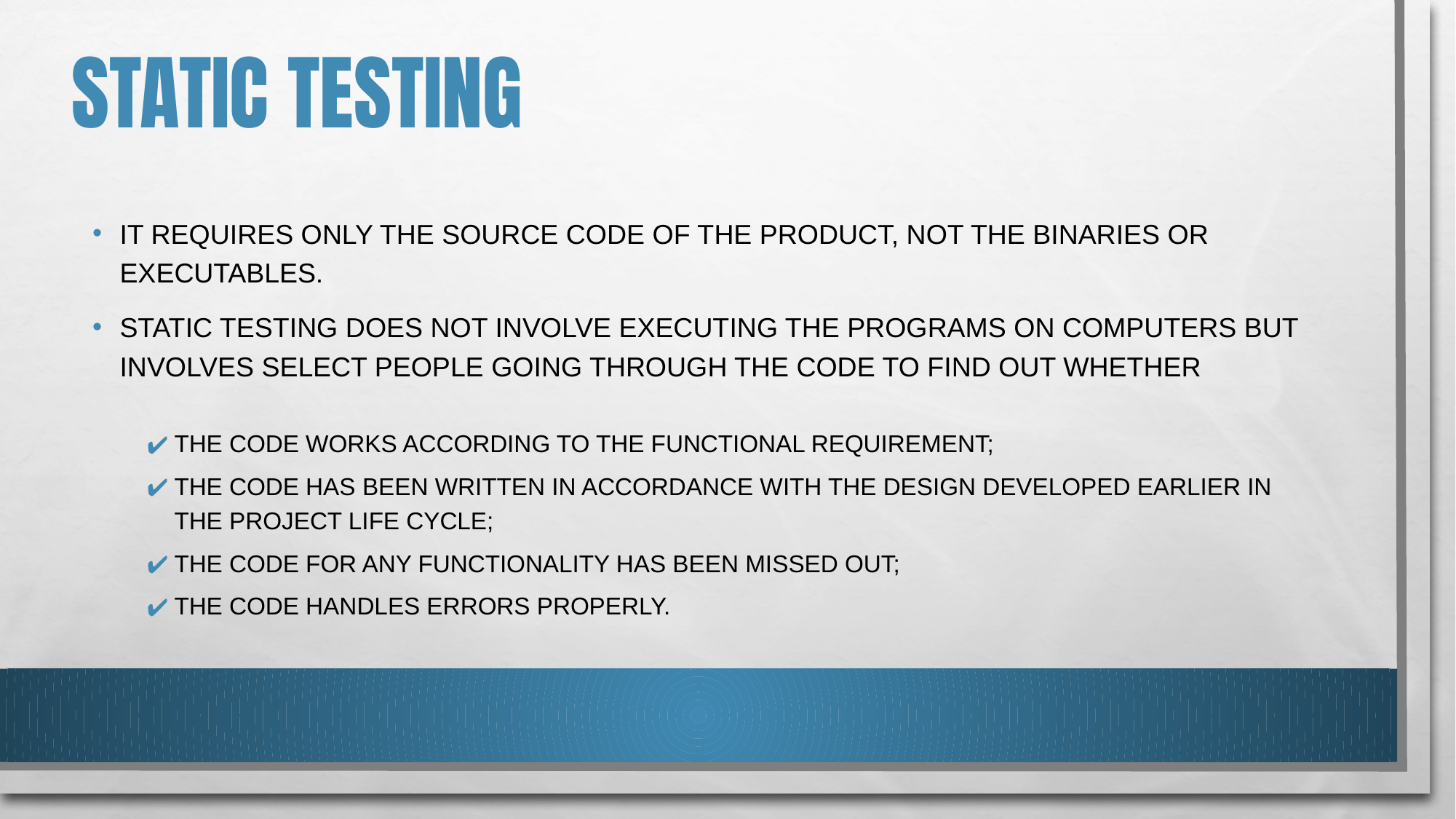

# STATIC TESTING
IT REQUIRES ONLY THE SOURCE CODE OF THE PRODUCT, NOT THE BINARIES OR EXECUTABLES.
STATIC TESTING DOES NOT INVOLVE EXECUTING THE PROGRAMS ON COMPUTERS BUT INVOLVES SELECT PEOPLE GOING THROUGH THE CODE TO FIND OUT WHETHER

THE CODE WORKS ACCORDING TO THE FUNCTIONAL REQUIREMENT;
THE CODE HAS BEEN WRITTEN IN ACCORDANCE WITH THE DESIGN DEVELOPED EARLIER IN THE PROJECT LIFE CYCLE;
THE CODE FOR ANY FUNCTIONALITY HAS BEEN MISSED OUT;
THE CODE HANDLES ERRORS PROPERLY.